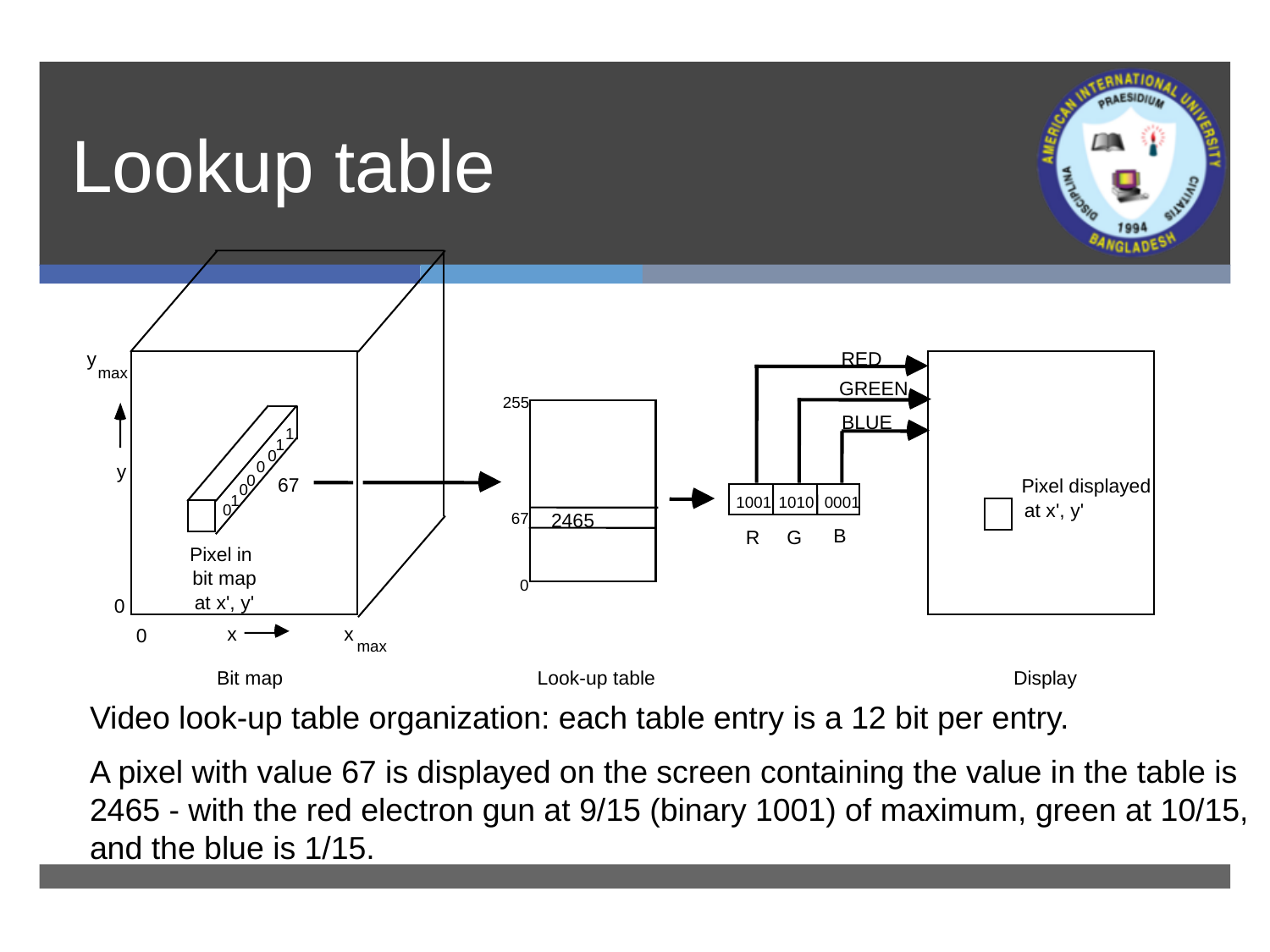

# Lookup table

y
RED

max

GREEN
255

BLUE

1
1

0
0
0
0
1
0

y
67
Pixel displayed

1001
1010
0001

at x', y'

67
    2465

B
R
G

Pixel in

bit map

0
at x', y'
0
x
x
0

max

Bit map
Look-up table
Display
Video look-up table organization: each table entry is a 12 bit per entry.
A pixel with value 67 is displayed on the screen containing the value in the table is 2465 - with the red electron gun at 9/15 (binary 1001) of maximum, green at 10/15, and the blue is 1/15.